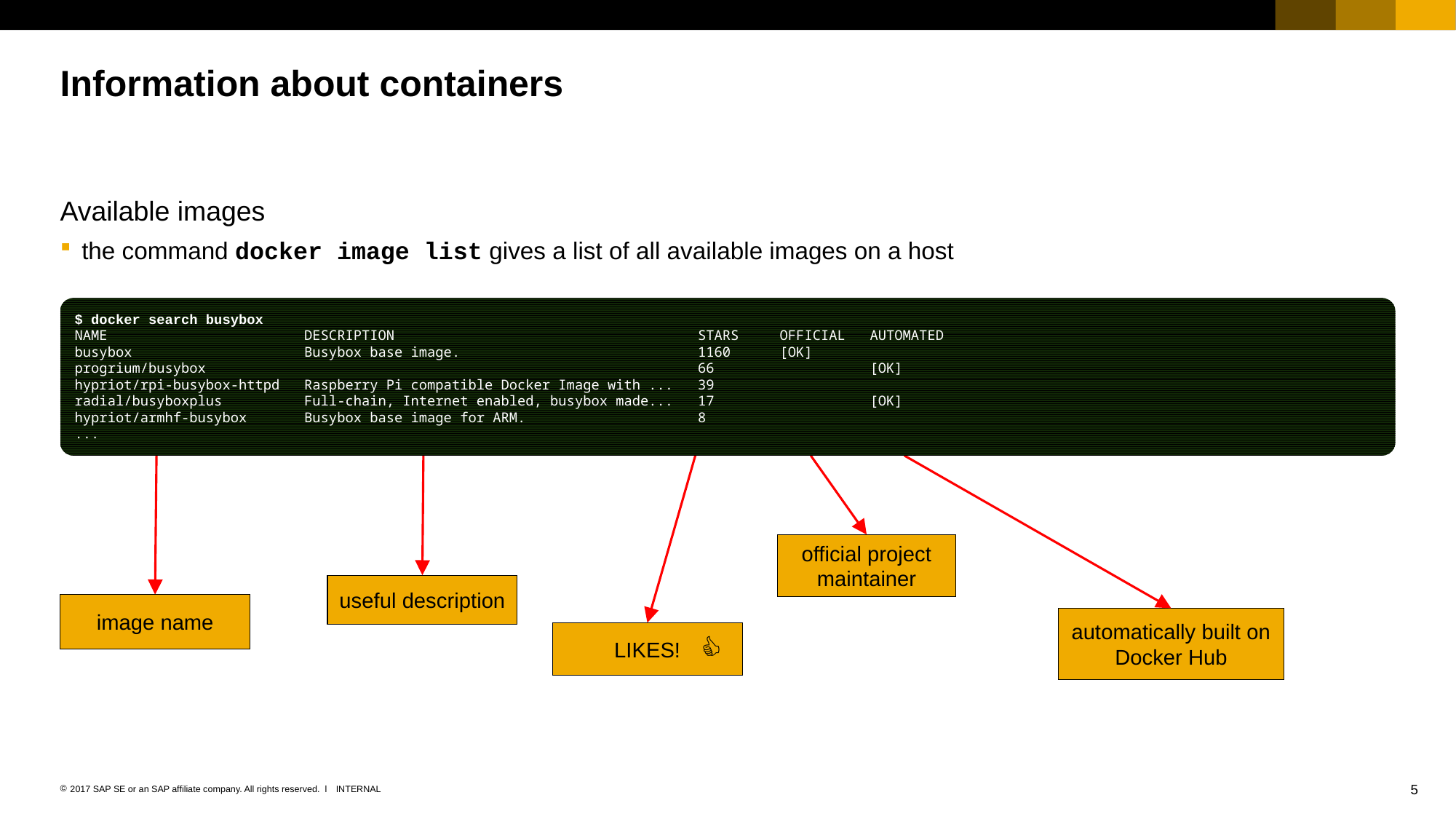

# Information about containers
Available images
the command docker image list gives a list of all available images on a host
$ docker search busybox
NAME                        DESCRIPTION                                     STARS     OFFICIAL   AUTOMATED
busybox                     Busybox base image.                             1160      [OK]
progrium/busybox                                                            66                   [OK]
hypriot/rpi-busybox-httpd   Raspberry Pi compatible Docker Image with ...   39
radial/busyboxplus          Full-chain, Internet enabled, busybox made...   17                   [OK]
hypriot/armhf-busybox       Busybox base image for ARM.                     8
...
official project maintainer
useful description
image name
automatically built on Docker Hub
👍
LIKES!